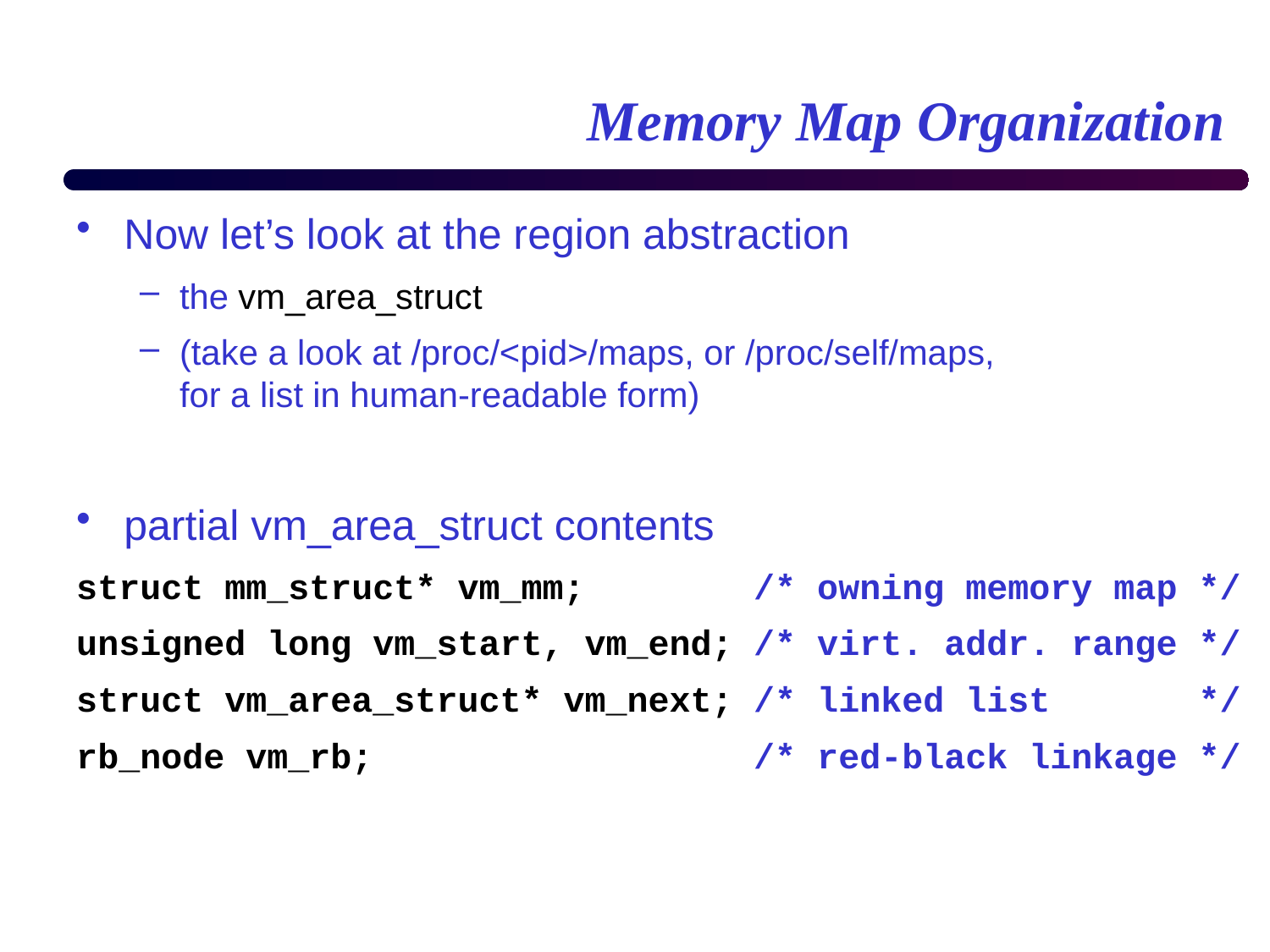

# Memory Map Organization
Now let’s look at the region abstraction
the vm_area_struct
(take a look at /proc/<pid>/maps, or /proc/self/maps,
for a list in human-readable form)

partial vm_area_struct contents
struct mm_struct* vm_mm;        /* owning memory map */
unsigned long vm_start, vm_end; /* virt. addr. range */
struct vm_area_struct* vm_next; /* linked list       */
rb_node vm_rb;                  /* red-black linkage */